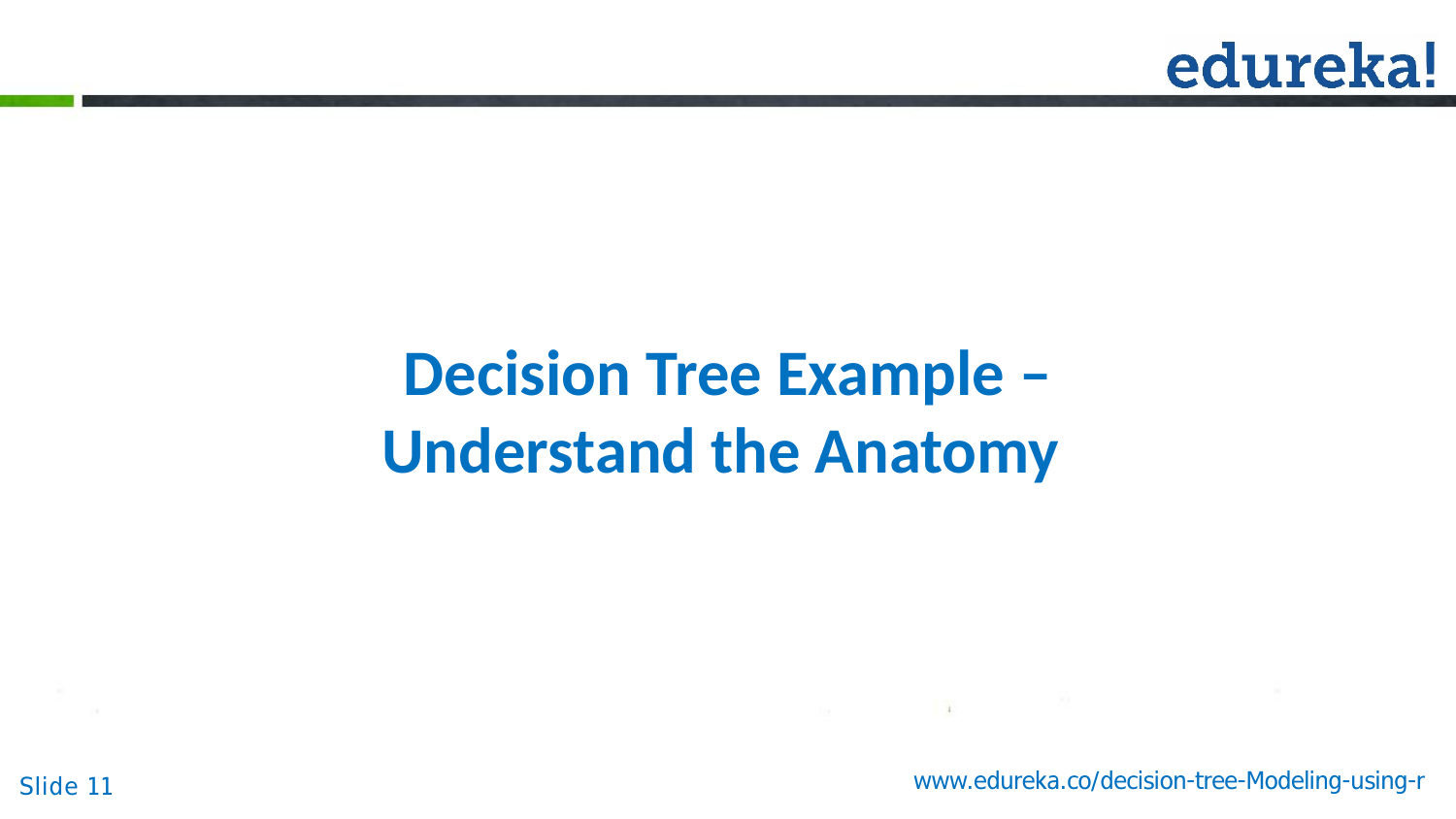

Decision Tree Example – Understand the Anatomy